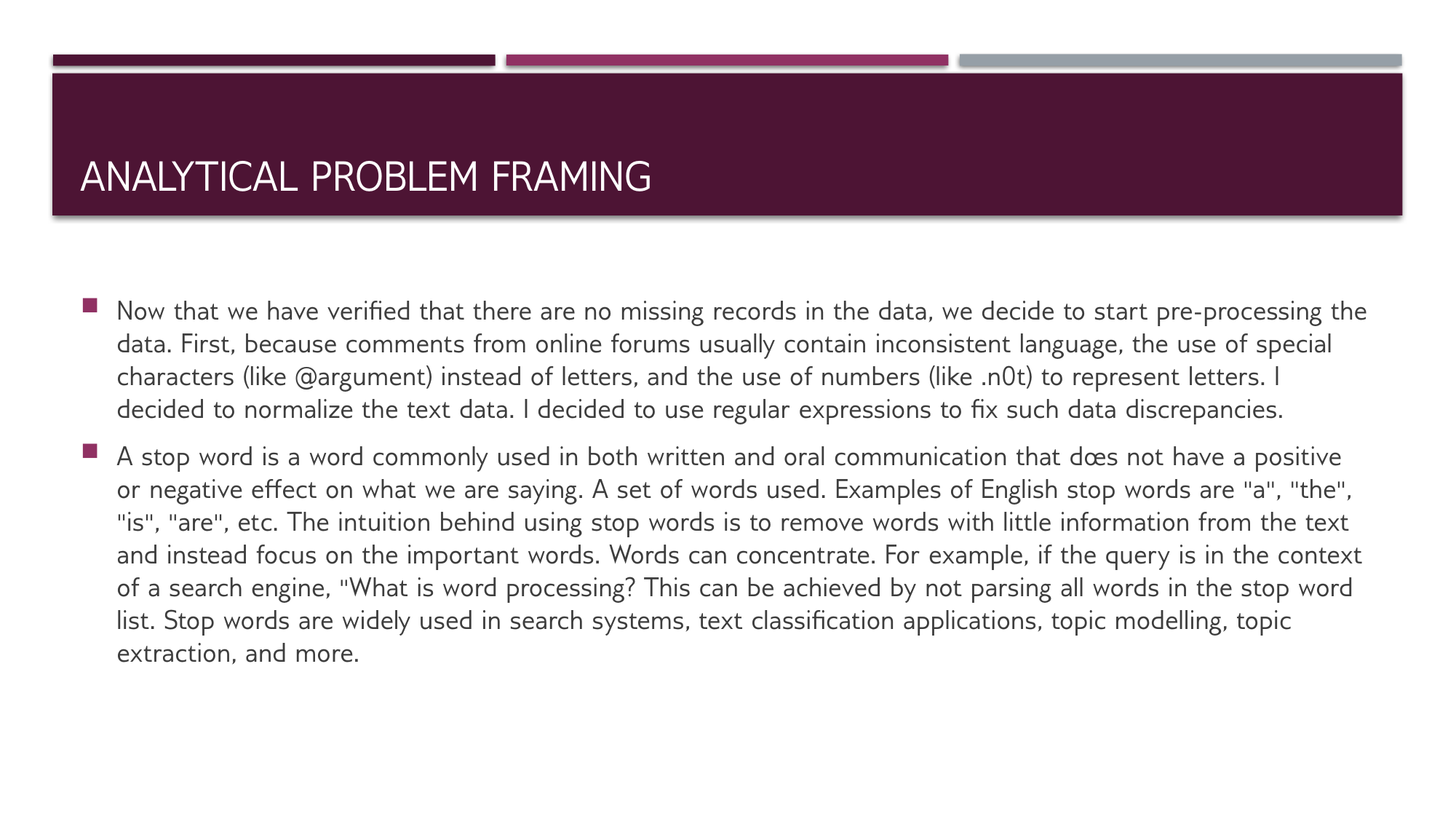

# Analytical Problem Framing
Now that we have verified that there are no missing records in the data, we decide to start pre-processing the data. First, because comments from online forums usually contain inconsistent language, the use of special characters (like @argument) instead of letters, and the use of numbers (like .n0t) to represent letters. I decided to normalize the text data. I decided to use regular expressions to fix such data discrepancies.
A stop word is a word commonly used in both written and oral communication that does not have a positive or negative effect on what we are saying. A set of words used. Examples of English stop words are "a", "the", "is", "are", etc. The intuition behind using stop words is to remove words with little information from the text and instead focus on the important words. Words can concentrate. For example, if the query is in the context of a search engine, "What is word processing? This can be achieved by not parsing all words in the stop word list. Stop words are widely used in search systems, text classification applications, topic modelling, topic extraction, and more.